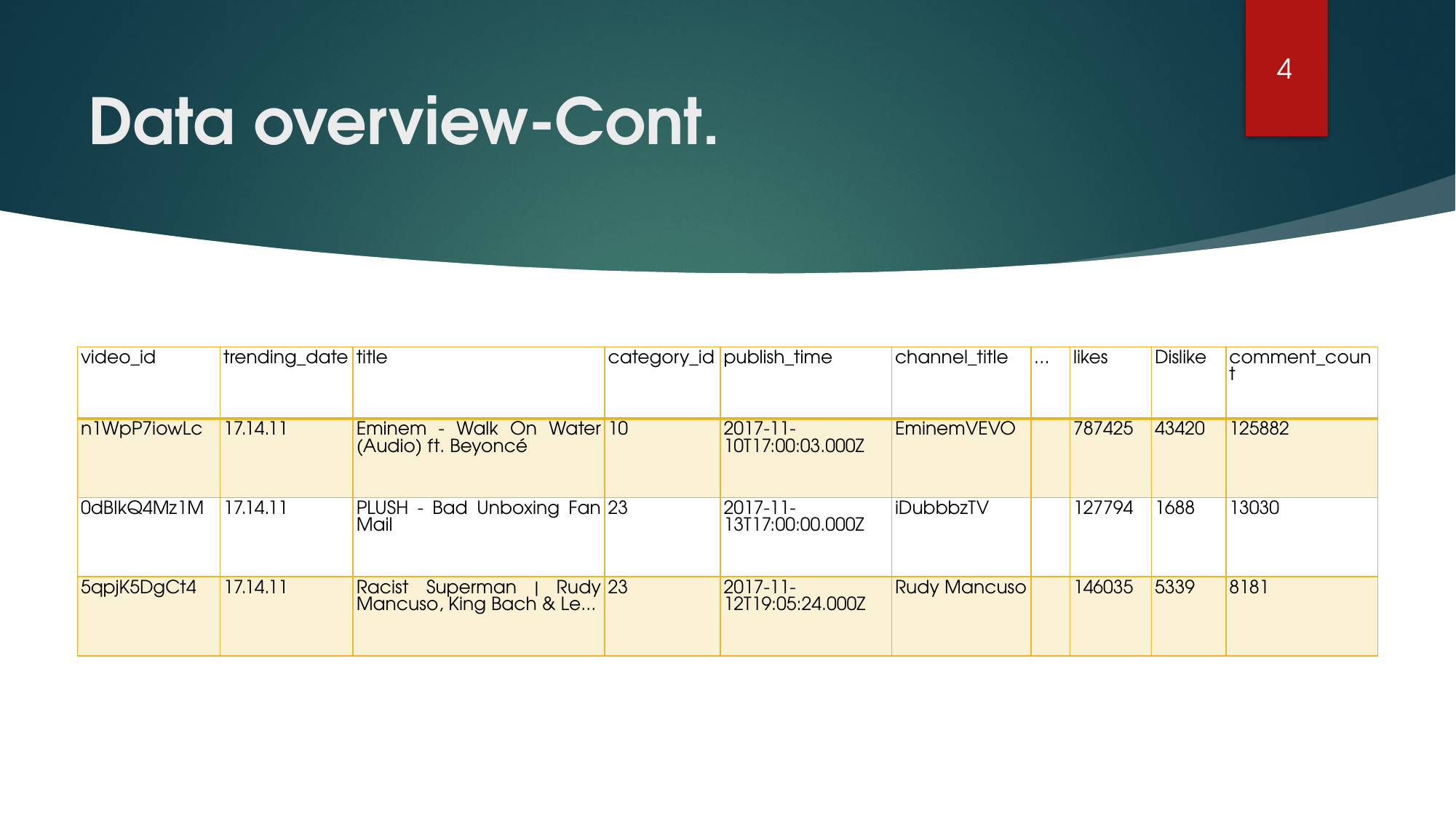

4

# Data overview-Cont.

| video\_id | trending\_date | title | category\_id | publish\_time | channel\_title | … | likes | Dislike | comment\_count |
| --- | --- | --- | --- | --- | --- | --- | --- | --- | --- |
| n1WpP7iowLc | 17.14.11 | Eminem - Walk On Water (Audio) ft. Beyoncé | 10 | 2017-11-10T17:00:03.000Z | EminemVEVO |  | 787425 | 43420 | 125882 |
| 0dBIkQ4Mz1M | 17.14.11 | PLUSH - Bad Unboxing Fan Mail | 23 | 2017-11-13T17:00:00.000Z | iDubbbzTV |  | 127794 | 1688 | 13030 |
| 5qpjK5DgCt4 | 17.14.11 | Racist Superman | Rudy Mancuso, King Bach & Le... | 23 | 2017-11-12T19:05:24.000Z | Rudy Mancuso |  | 146035 | 5339 | 8181 |